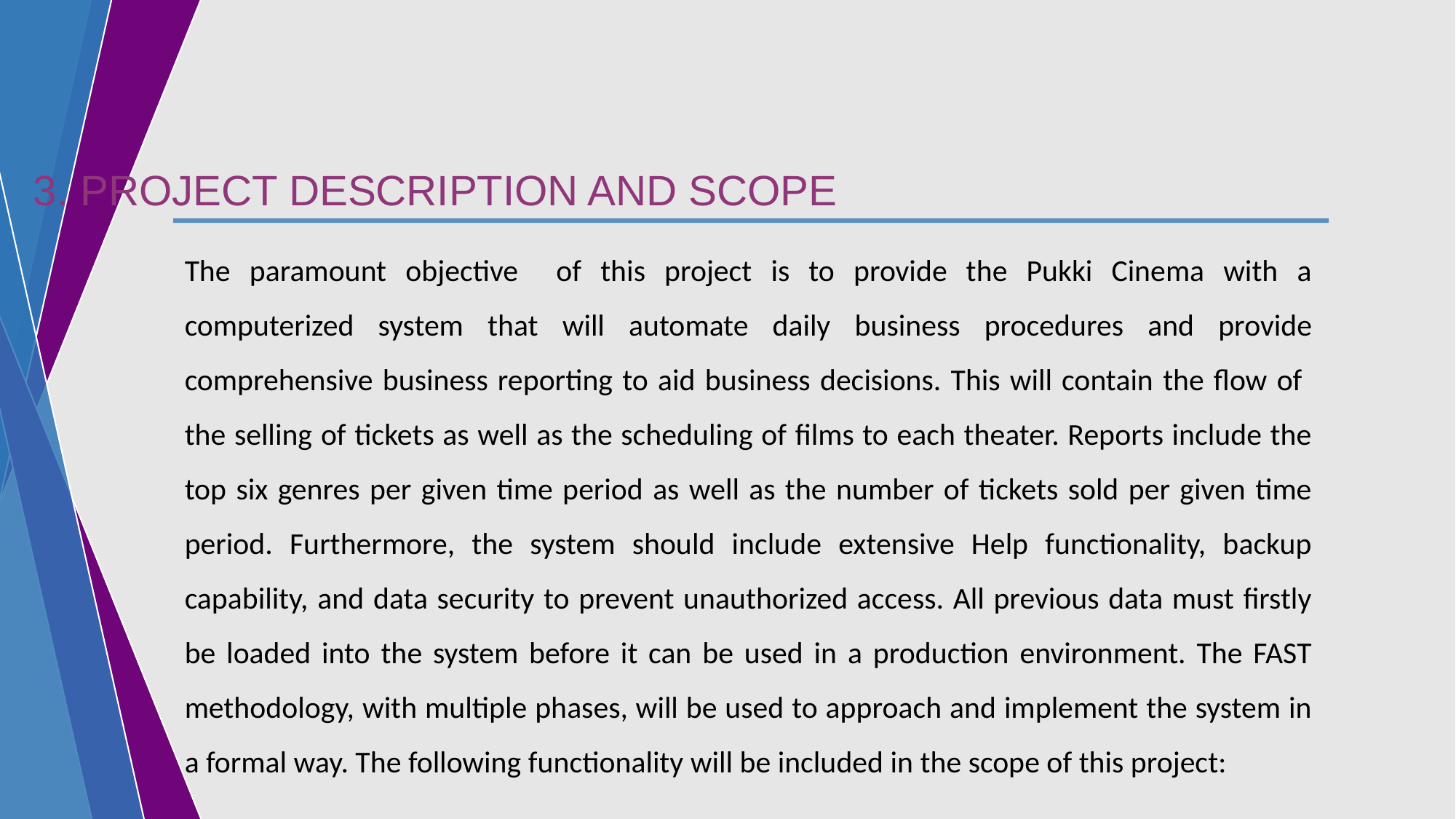

3. PROJECT DESCRIPTION AND SCOPE

The paramount objective  of this project is to provide the Pukki Cinema with a computerized system that will automate daily business procedures and provide comprehensive business reporting to aid business decisions. This will contain the flow of  the selling of tickets as well as the scheduling of films to each theater. Reports include the top six genres per given time period as well as the number of tickets sold per given time period. Furthermore, the system should include extensive Help functionality, backup capability, and data security to prevent unauthorized access. All previous data must firstly be loaded into the system before it can be used in a production environment. The FAST methodology, with multiple phases, will be used to approach and implement the system in a formal way. The following functionality will be included in the scope of this project: